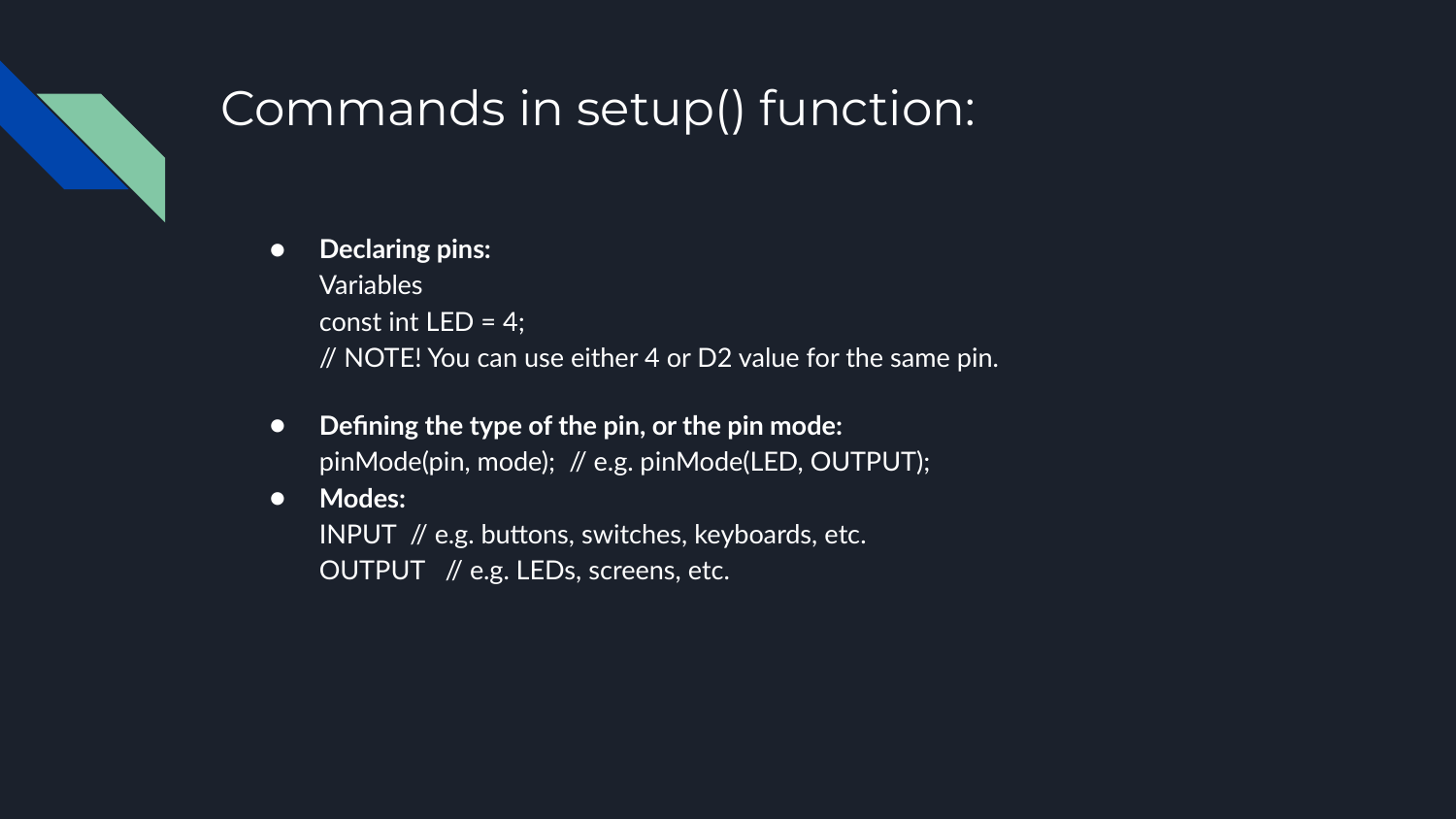

# Commands in setup() function:
Declaring pins:
Variables
const int LED = 4;
// NOTE! You can use either 4 or D2 value for the same pin.
Defining the type of the pin, or the pin mode:
pinMode(pin, mode);  // e.g. pinMode(LED, OUTPUT);
Modes:
INPUT  // e.g. buttons, switches, keyboards, etc.
OUTPUT   // e.g. LEDs, screens, etc.